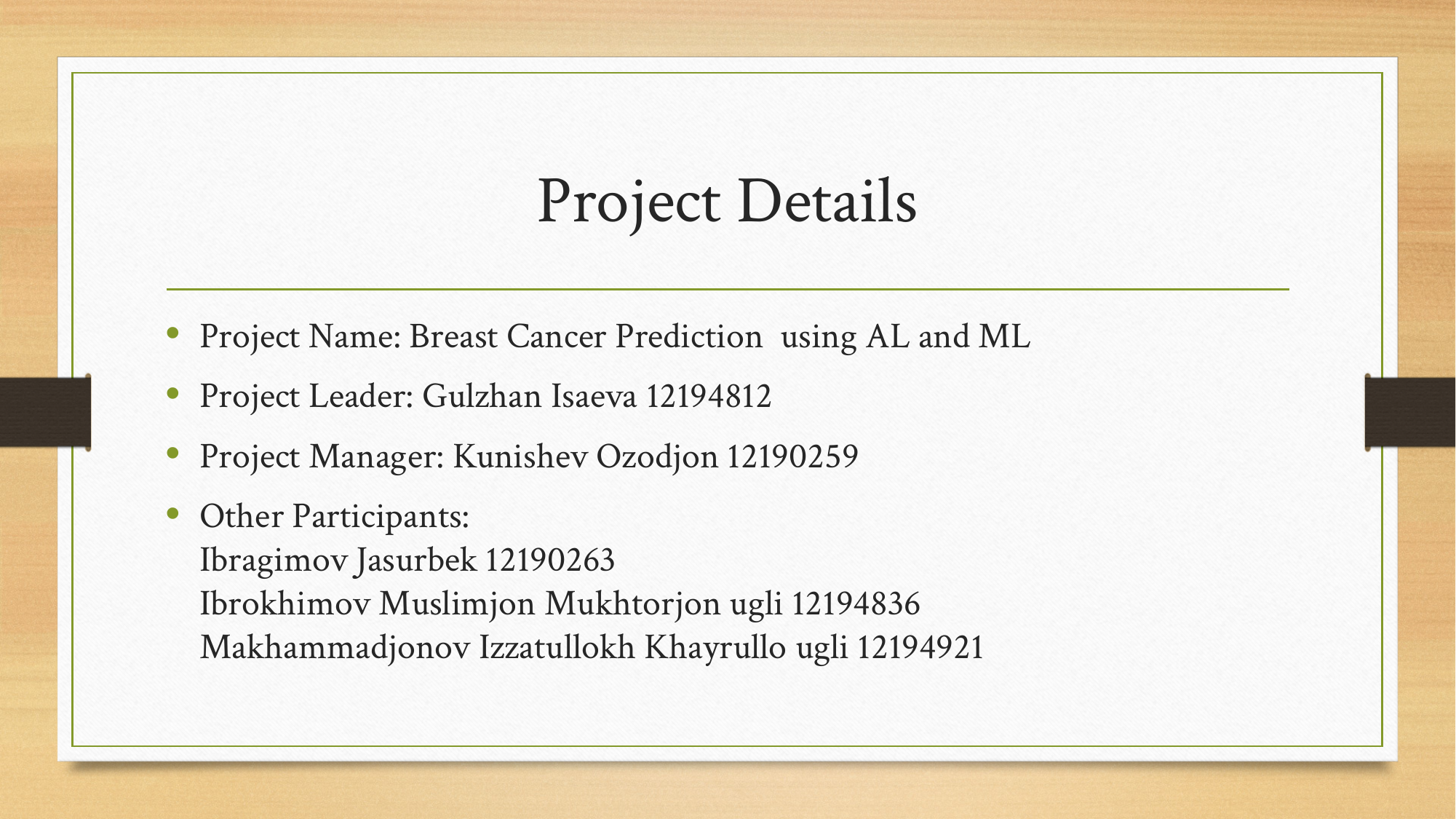

# Project Details
Project Name: Breast Cancer Prediction  using AL and ML
Project Leader: Gulzhan Isaeva 12194812
Project Manager: Kunishev Ozodjon 12190259
Other Participants:
Ibragimov Jasurbek 12190263
Ibrokhimov Muslimjon Mukhtorjon ugli 12194836
Makhammadjonov Izzatullokh Khayrullo ugli 12194921